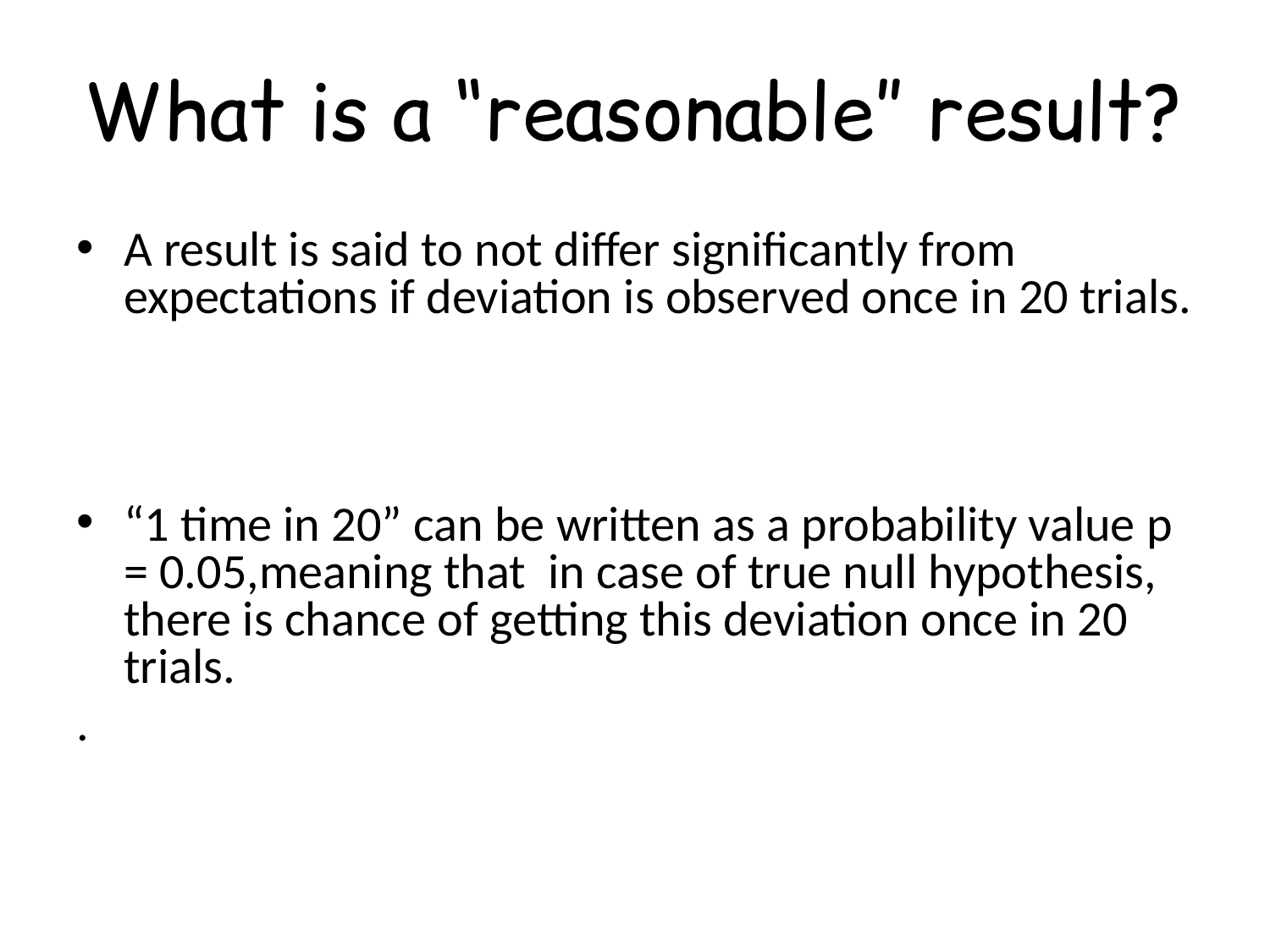

# What is a “reasonable” result?
A result is said to not differ significantly from expectations if deviation is observed once in 20 trials.

“1 time in 20” can be written as a probability value p = 0.05,meaning that  in case of true null hypothesis, there is chance of getting this deviation once in 20 trials.
.